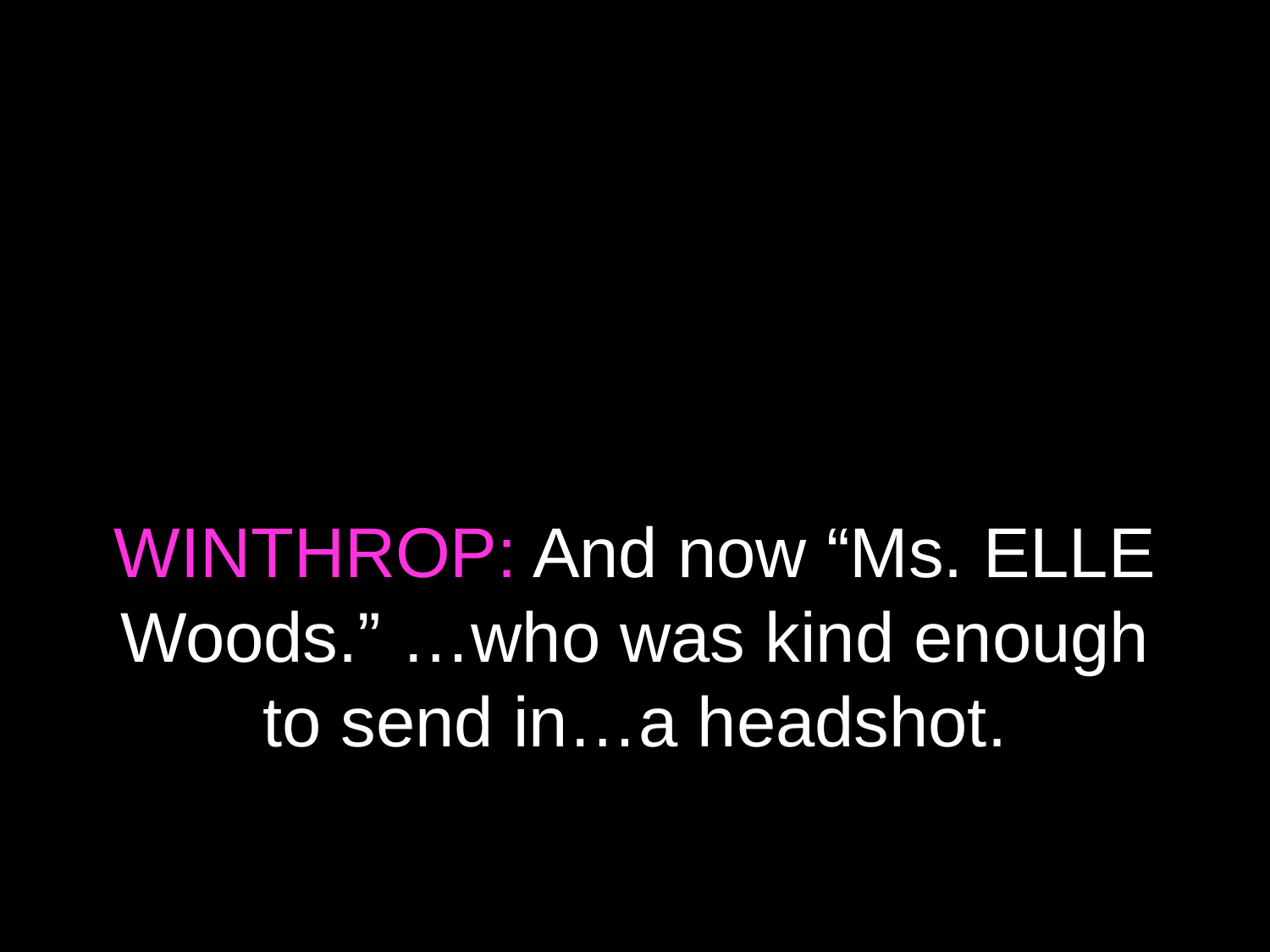

# WINTHROP: And now “Ms. ELLE Woods.” …who was kind enough to send in…a headshot.